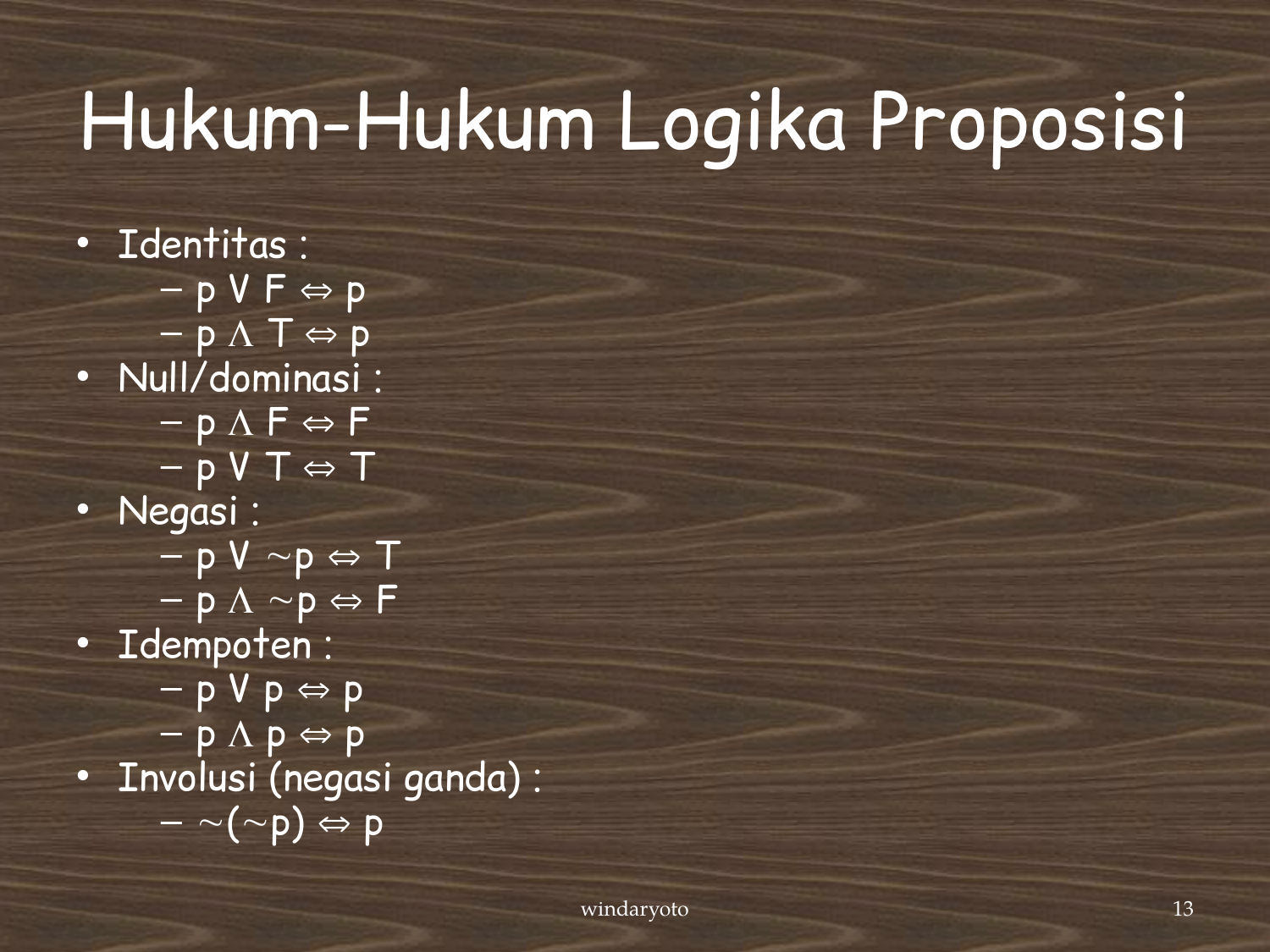

# Hukum-Hukum Logika Proposisi
Identitas :
p V F ⇔ p
p Λ T ⇔ p
Null/dominasi :
p Λ F ⇔ F
p V T ⇔ T
Negasi :
p V ∼p ⇔ T
p Λ ∼p ⇔ F
Idempoten :
p V p ⇔ p
p Λ p ⇔ p
Involusi (negasi ganda) :
∼(∼p) ⇔ p

windaryoto
13